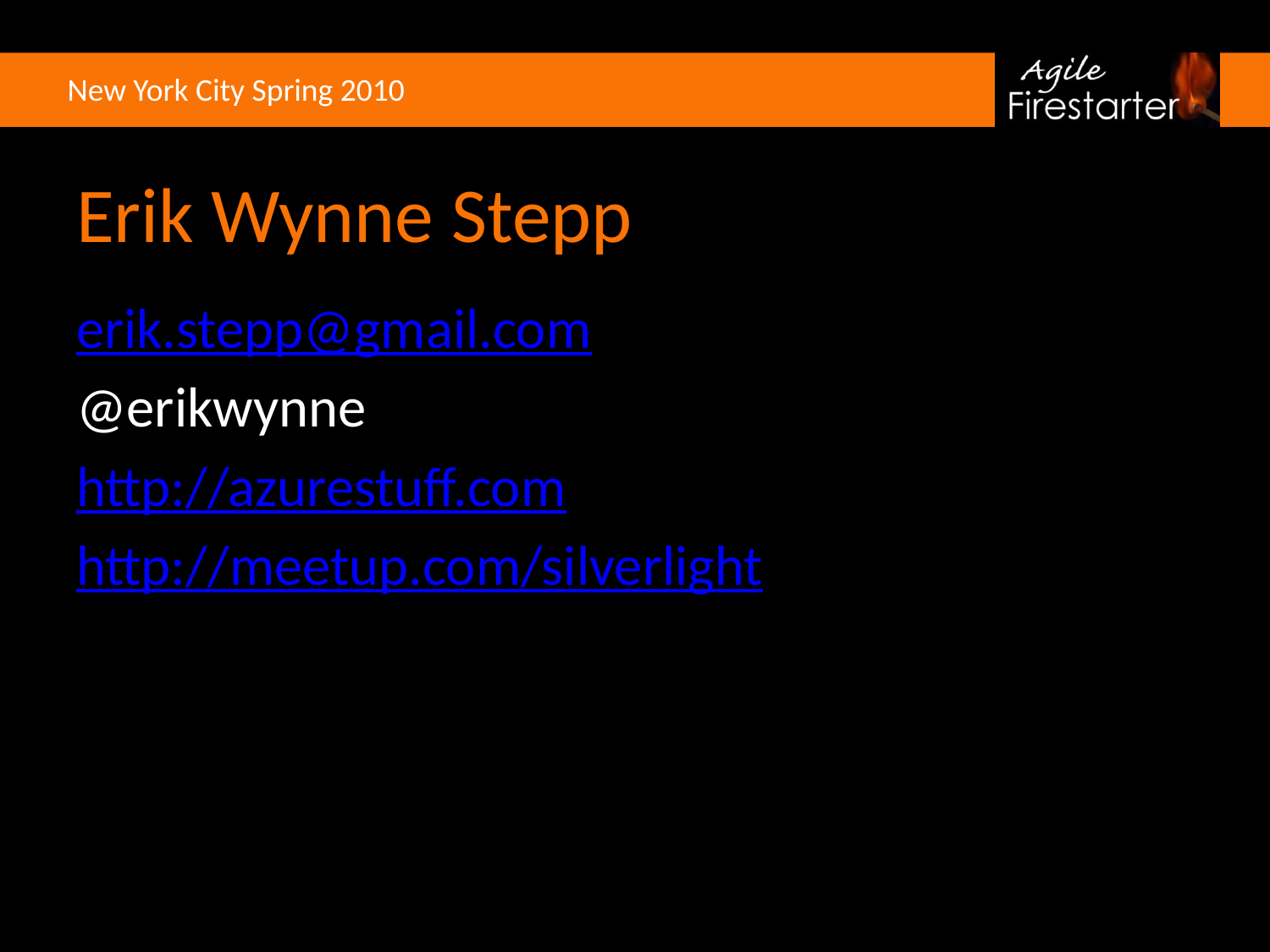

# Erik Wynne Stepp
erik.stepp@gmail.com
@erikwynne
http://azurestuff.com
http://meetup.com/silverlight